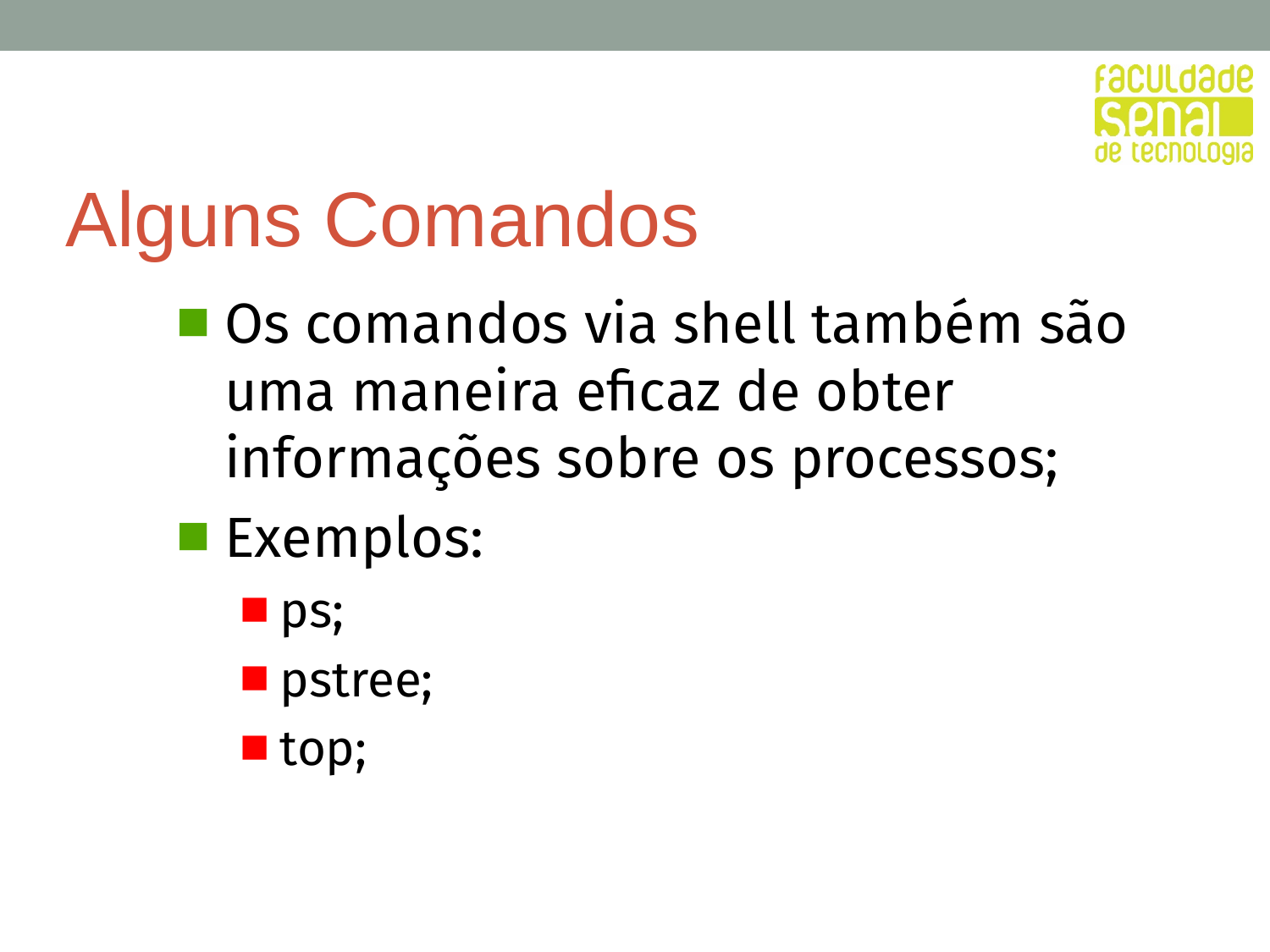

# Alguns Comandos
Os comandos via shell também são uma maneira eficaz de obter informações sobre os processos;
Exemplos:
ps;
pstree;
top;